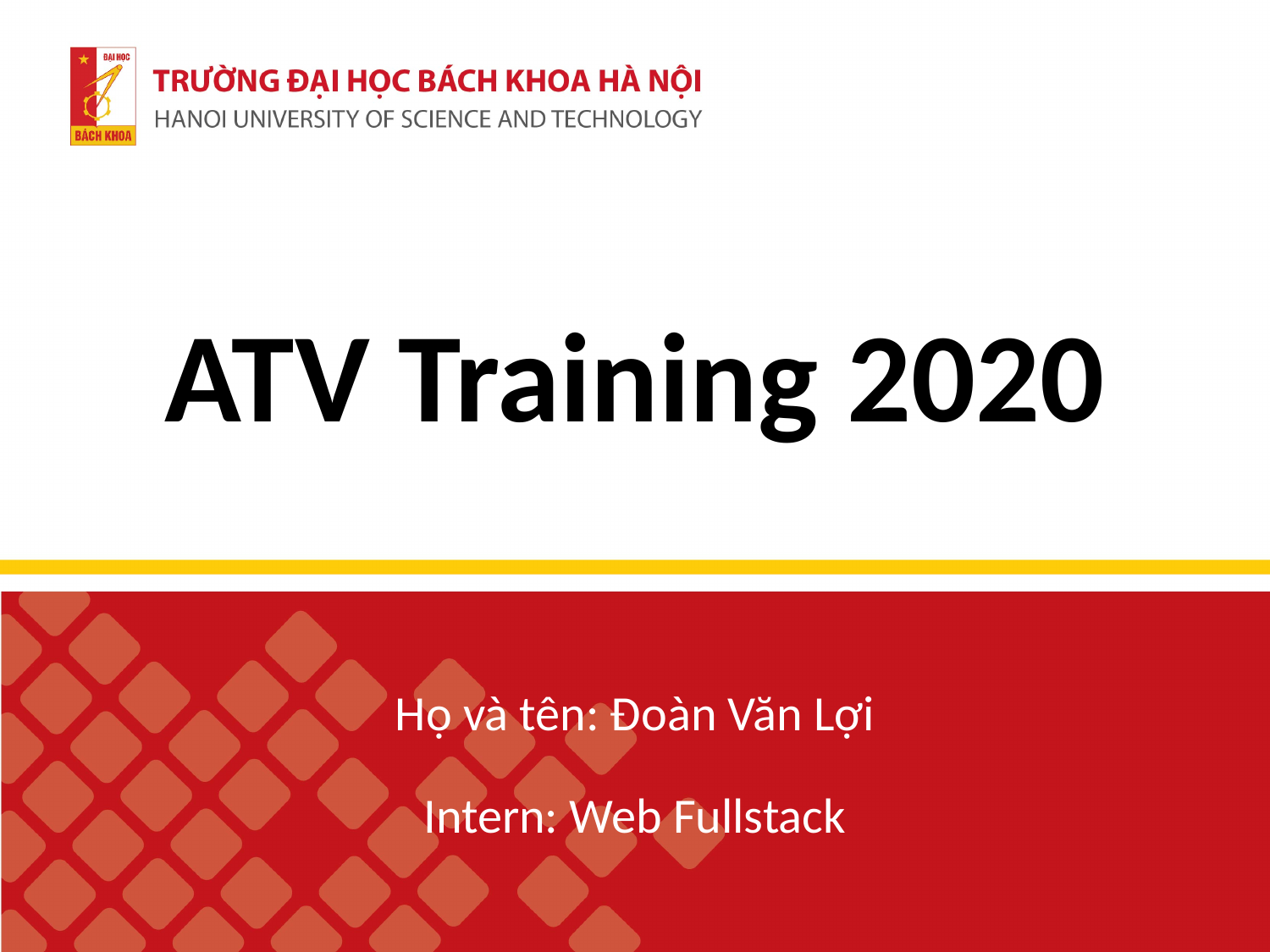

ATV Training 2020
Họ và tên: Đoàn Văn Lợi
Intern: Web Fullstack